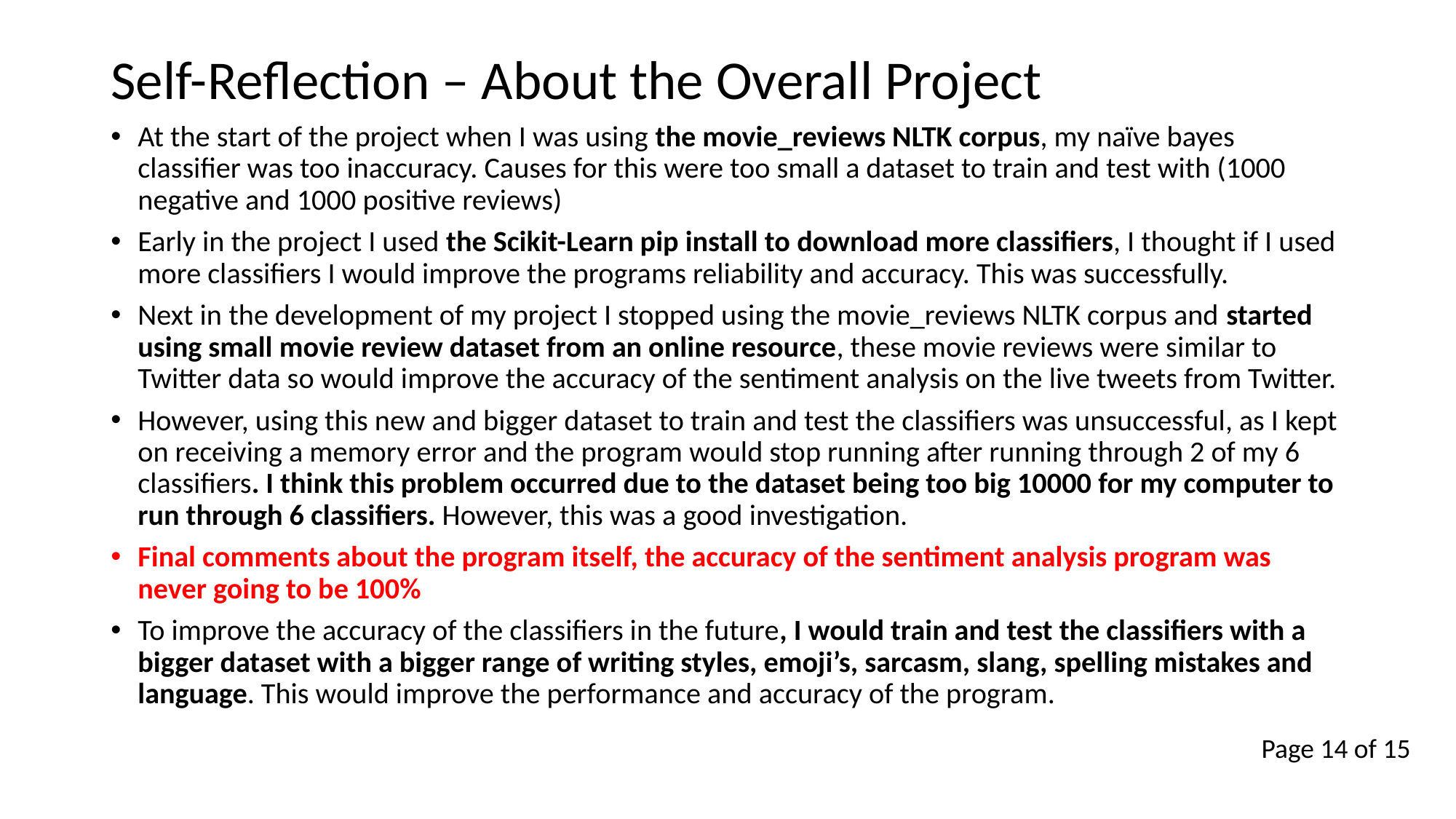

# Self-Reflection – About the Overall Project
At the start of the project when I was using the movie_reviews NLTK corpus, my naïve bayes classifier was too inaccuracy. Causes for this were too small a dataset to train and test with (1000 negative and 1000 positive reviews)
Early in the project I used the Scikit-Learn pip install to download more classifiers, I thought if I used more classifiers I would improve the programs reliability and accuracy. This was successfully.
Next in the development of my project I stopped using the movie_reviews NLTK corpus and started using small movie review dataset from an online resource, these movie reviews were similar to Twitter data so would improve the accuracy of the sentiment analysis on the live tweets from Twitter.
However, using this new and bigger dataset to train and test the classifiers was unsuccessful, as I kept on receiving a memory error and the program would stop running after running through 2 of my 6 classifiers. I think this problem occurred due to the dataset being too big 10000 for my computer to run through 6 classifiers. However, this was a good investigation.
Final comments about the program itself, the accuracy of the sentiment analysis program was never going to be 100%
To improve the accuracy of the classifiers in the future, I would train and test the classifiers with a bigger dataset with a bigger range of writing styles, emoji’s, sarcasm, slang, spelling mistakes and language. This would improve the performance and accuracy of the program.

Page 14 of 15